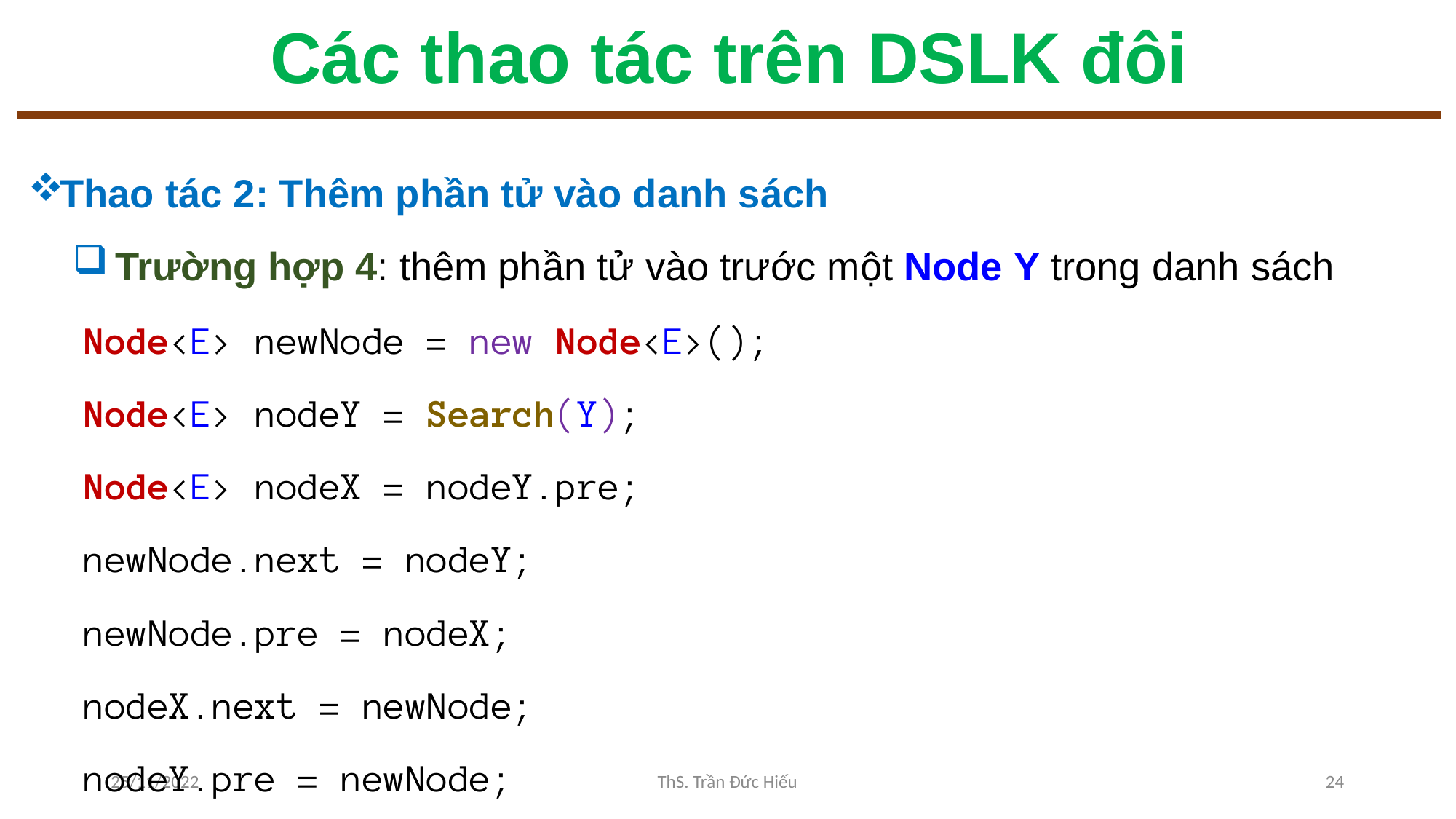

# Các thao tác trên DSLK đôi
Thao tác 2: Thêm phần tử vào danh sách
Trường hợp 4: thêm phần tử vào trước một Node Y trong danh sách
Node<E> newNode = new Node<E>();
Node<E> nodeY = Search(Y);
Node<E> nodeX = nodeY.pre;
newNode.next = nodeY;
newNode.pre = nodeX;
nodeX.next = newNode;
nodeY.pre = newNode;
25/11/2022
ThS. Trần Đức Hiếu
24